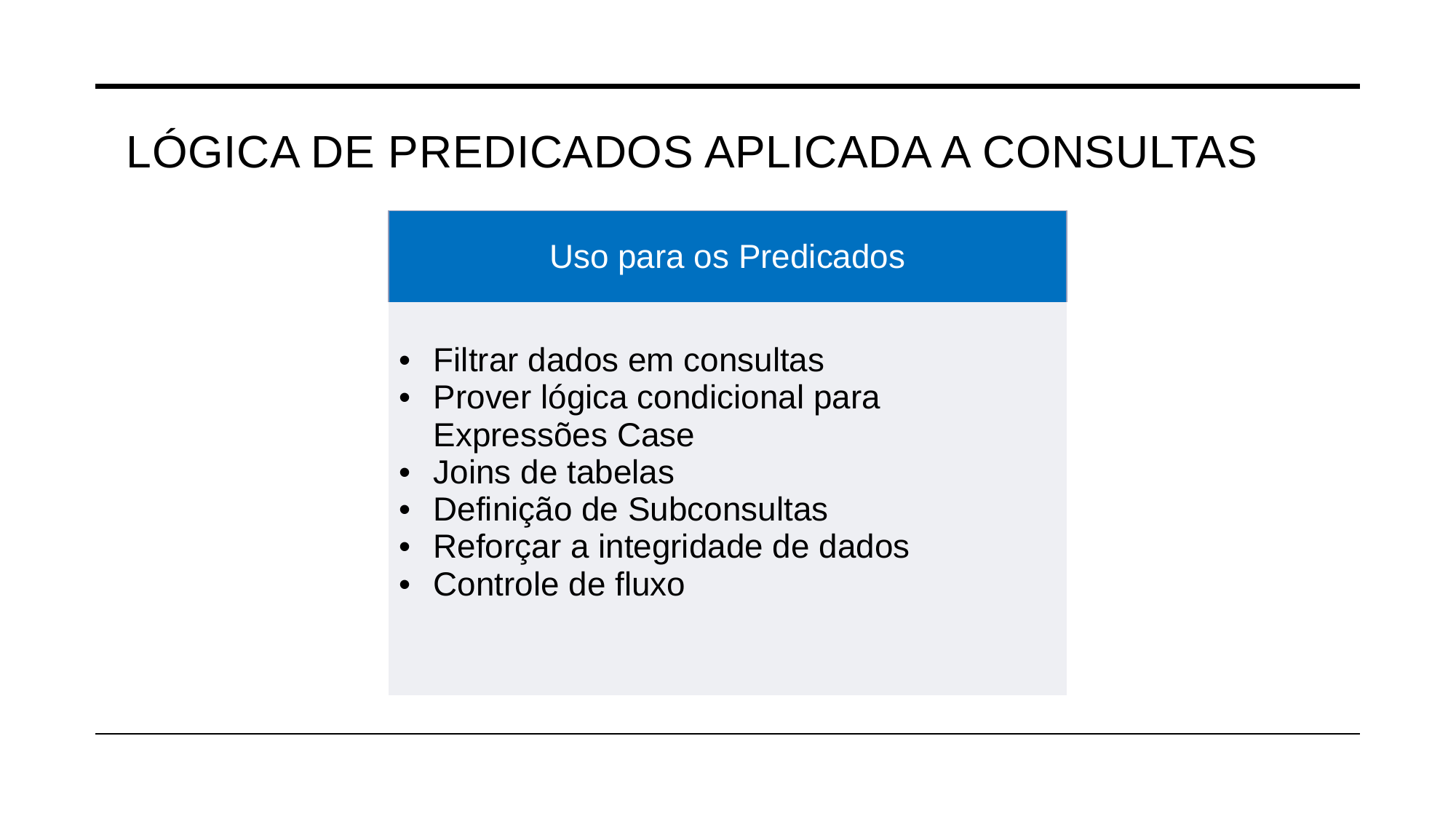

# lógica de predicados aplicada a consultas
| Uso para os Predicados |
| --- |
| Filtrar dados em consultas Prover lógica condicional para Expressões Case Joins de tabelas Definição de Subconsultas Reforçar a integridade de dados Controle de fluxo |